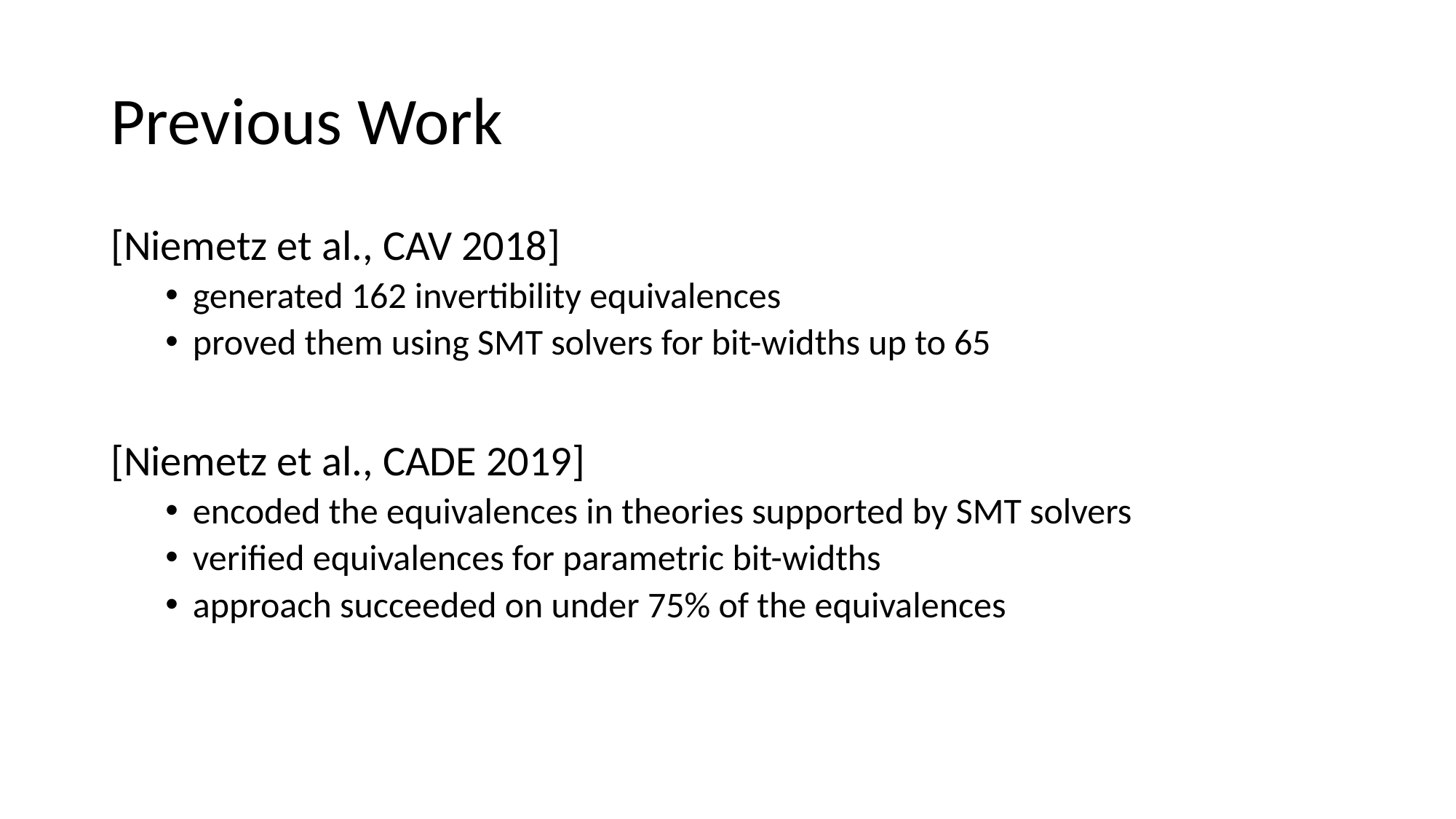

# Previous Work
[Niemetz et al., CAV 2018]
generated 162 invertibility equivalences
proved them using SMT solvers for bit-widths up to 65

[Niemetz et al., CADE 2019]
encoded the equivalences in theories supported by SMT solvers
verified equivalences for parametric bit-widths
approach succeeded on under 75% of the equivalences